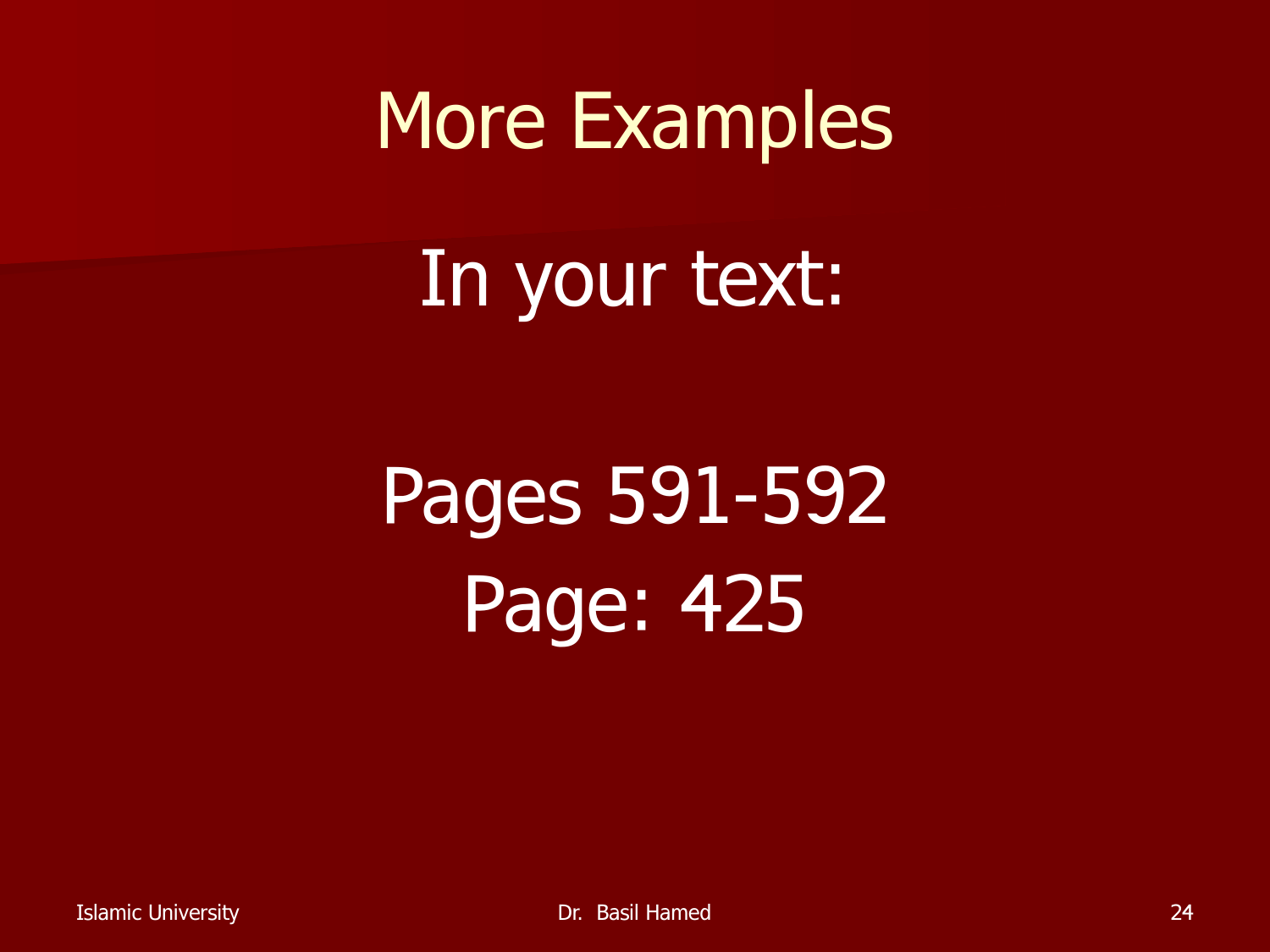

# More Examples
In your text:

Pages 591-592
Page: 425

Islamic University
Dr.  Basil Hamed
24